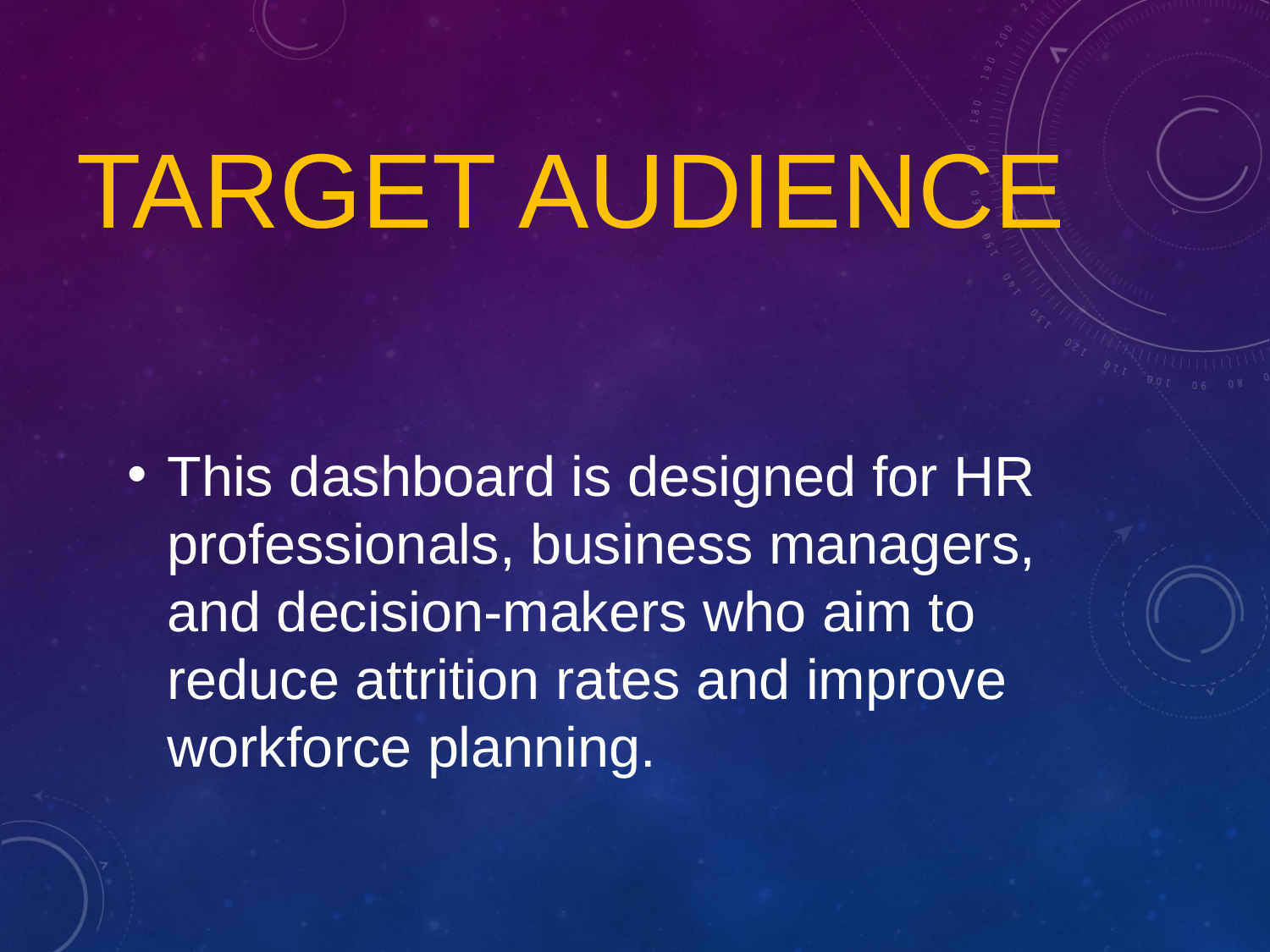

# Target Audience
This dashboard is designed for HR professionals, business managers, and decision-makers who aim to reduce attrition rates and improve workforce planning.